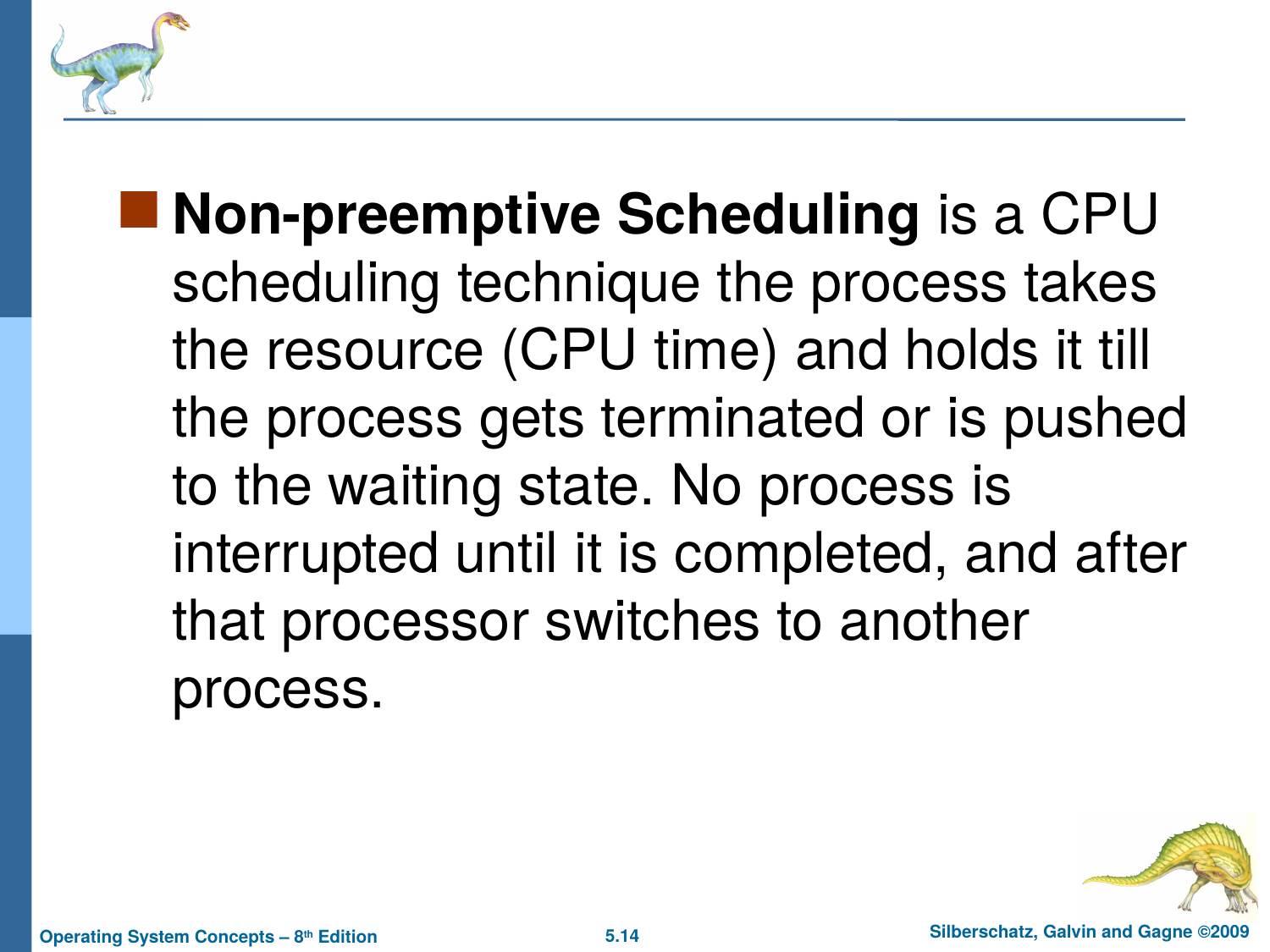

#
Non-preemptive Scheduling is a CPU scheduling technique the process takes the resource (CPU time) and holds it till the process gets terminated or is pushed to the waiting state. No process is interrupted until it is completed, and after that processor switches to another process.